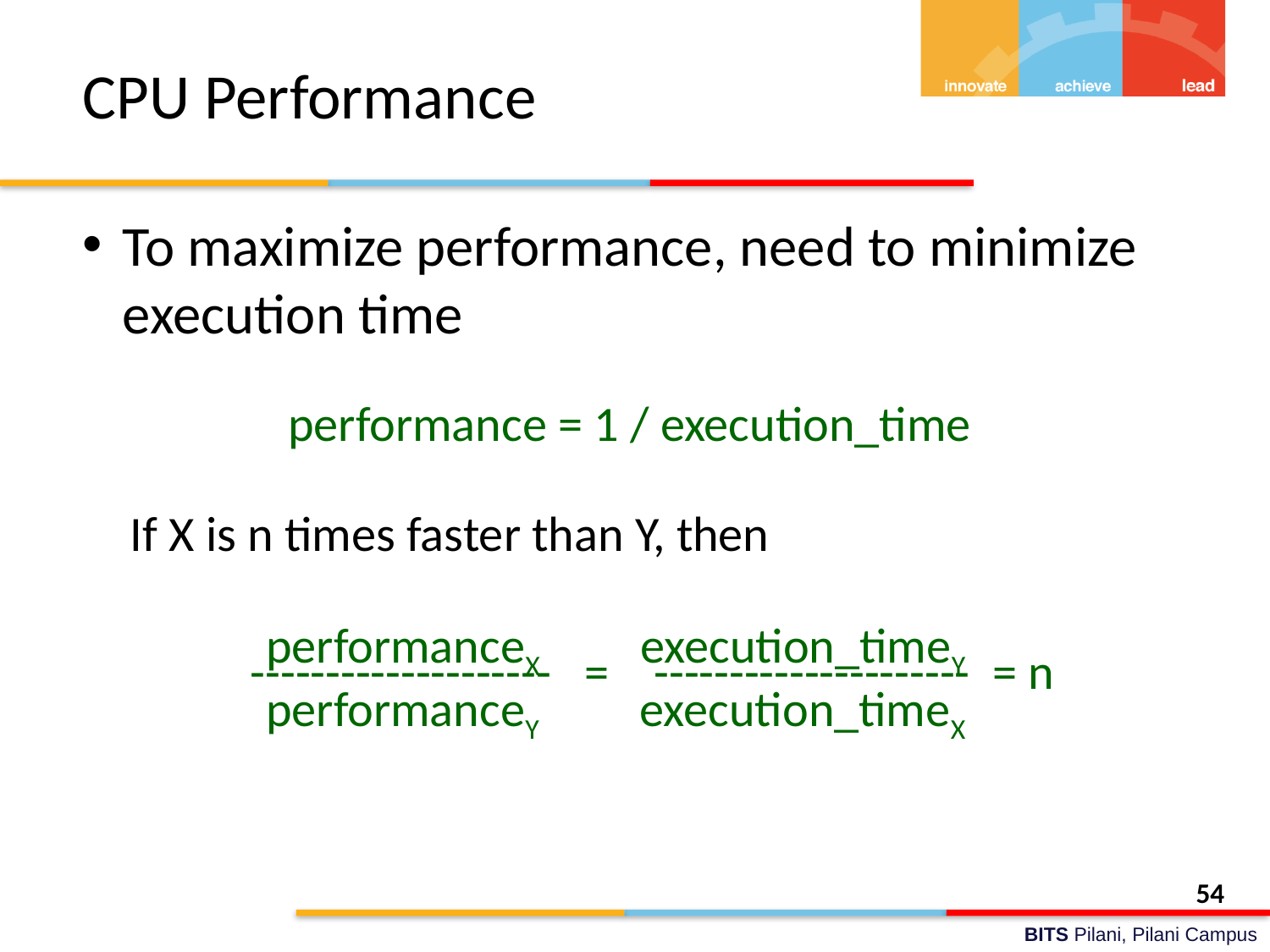

CPU Performance
To maximize performance, need to minimize execution time
performance = 1 / execution_time
If X is n times faster than Y, then
performanceX         execution_timeY
    --------------------   =    ---------------------  = n
performanceY         execution_timeX
54